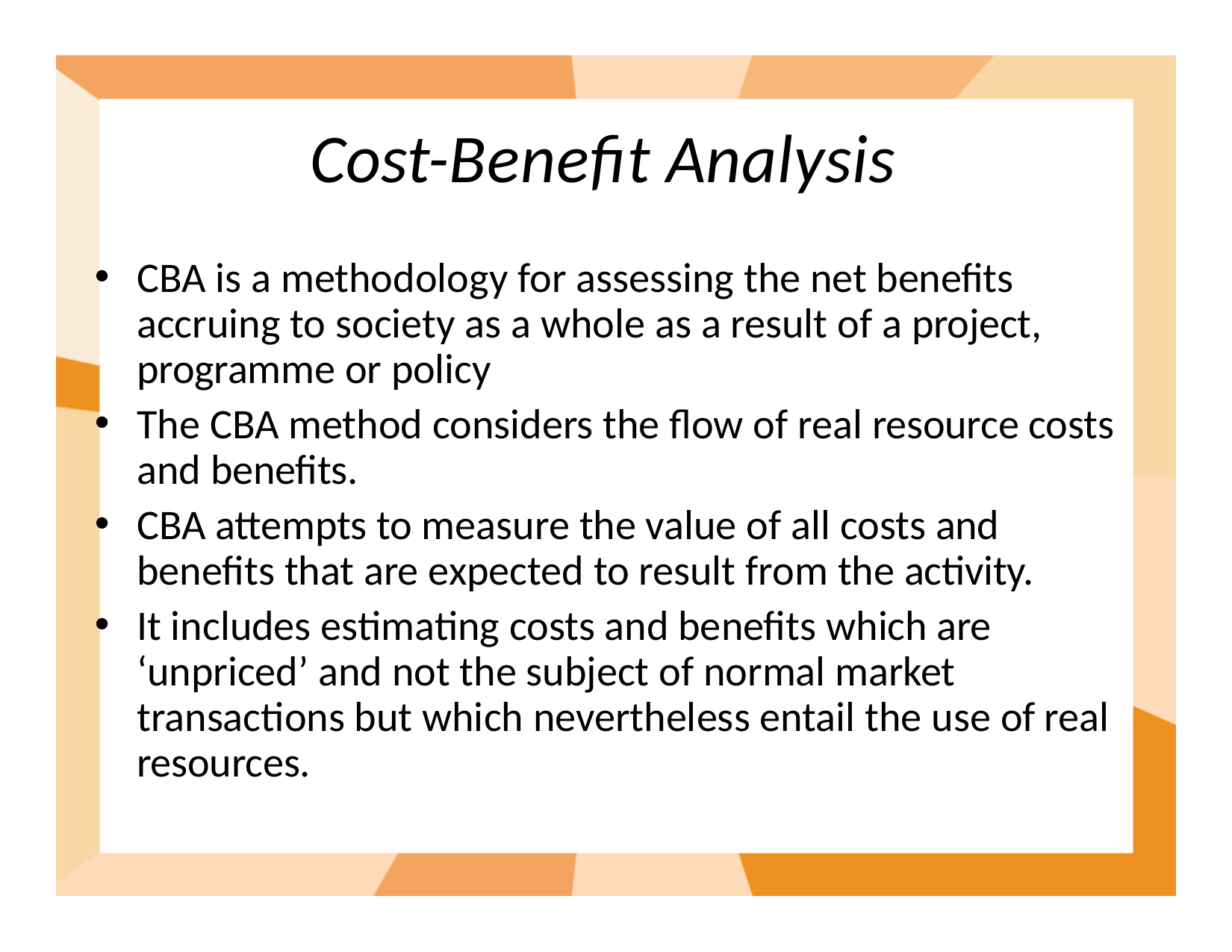

# Cost-Benefit Analysis
CBA is a methodology for assessing the net benefits accruing to society as a whole as a result of a project, programme or policy
The CBA method considers the flow of real resource costs and benefits.
CBA attempts to measure the value of all costs and benefits that are expected to result from the activity.
It includes estimating costs and benefits which are ‘unpriced’ and not the subject of normal market transactions but which nevertheless entail the use of real resources.